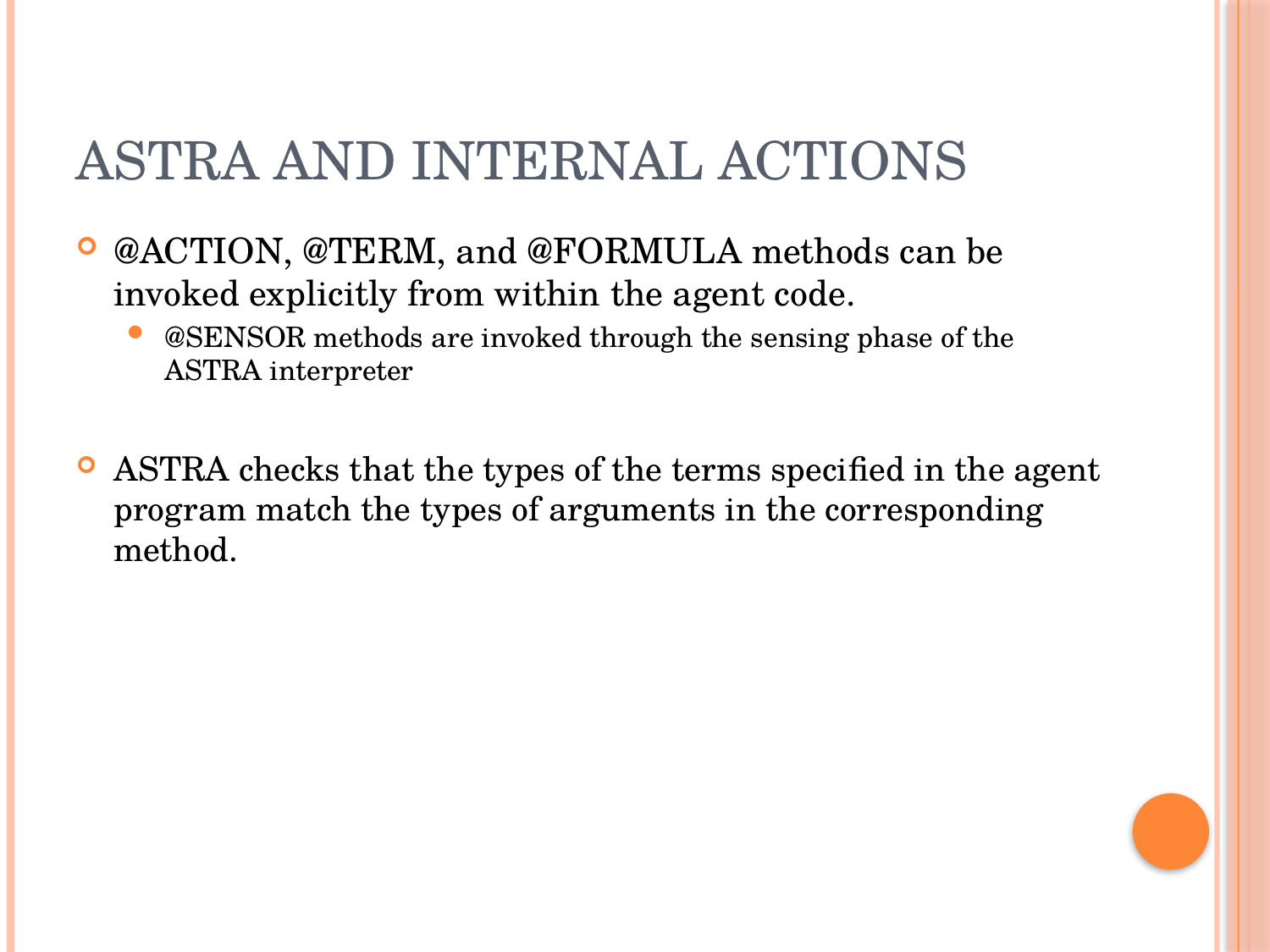

# ASTRA and Internal Actions
@ACTION, @TERM, and @FORMULA methods can be invoked explicitly from within the agent code.
@SENSOR methods are invoked through the sensing phase of the ASTRA interpreter

ASTRA checks that the types of the terms specified in the agent program match the types of arguments in the corresponding method.